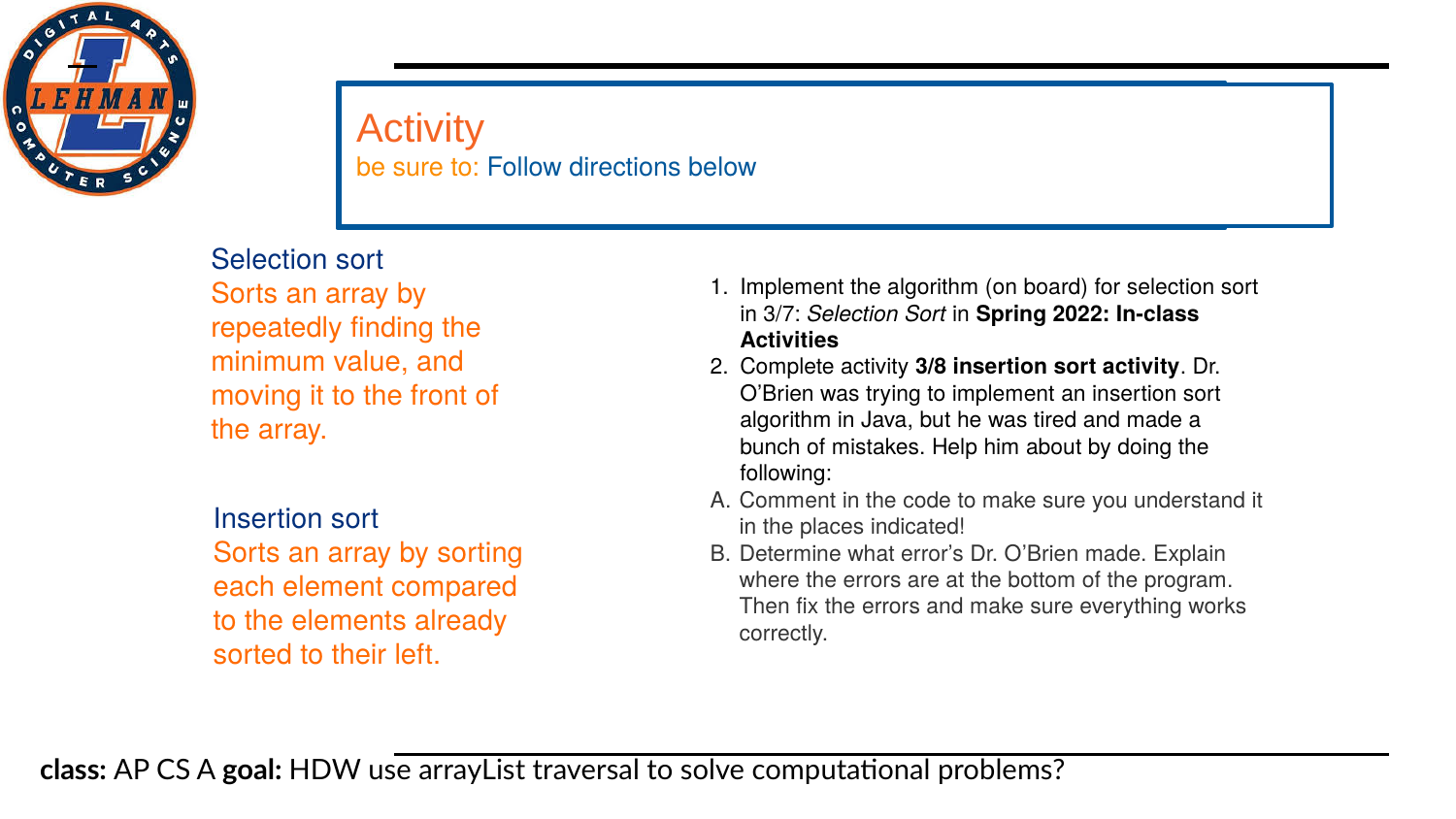

Activity
be sure to: Follow directions below
Selection sort
Sorts an array by repeatedly finding the minimum value, and moving it to the front of the array.
Implement the algorithm (on board) for selection sort in 3/7: Selection Sort in Spring 2022: In-class Activities
Complete activity 3/8 insertion sort activity. Dr. O’Brien was trying to implement an insertion sort algorithm in Java, but he was tired and made a bunch of mistakes. Help him about by doing the following:
Comment in the code to make sure you understand it in the places indicated!
Determine what error’s Dr. O’Brien made. Explain where the errors are at the bottom of the program. Then fix the errors and make sure everything works correctly.

Insertion sort
Sorts an array by sorting each element compared to the elements already sorted to their left.